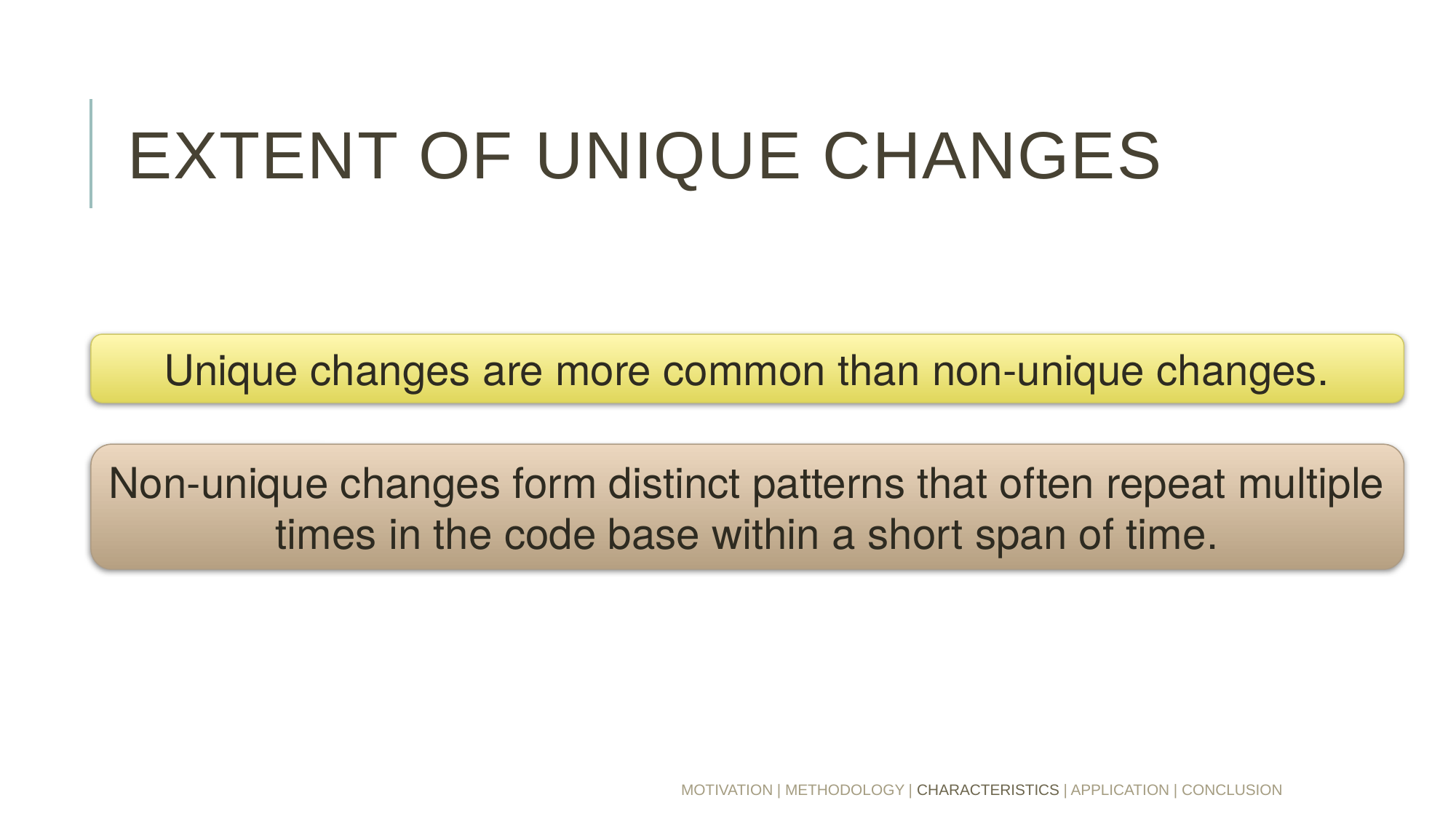

# Extent of Unique CHANGEs
Unique changes are more common than non-unique changes.
Non-unique changes form distinct patterns that often repeat multiple times in the code base within a short span of time.
MOTIVATION | METHODOLOGY | CHARACTERISTICS | APPLICATION | Conclusion